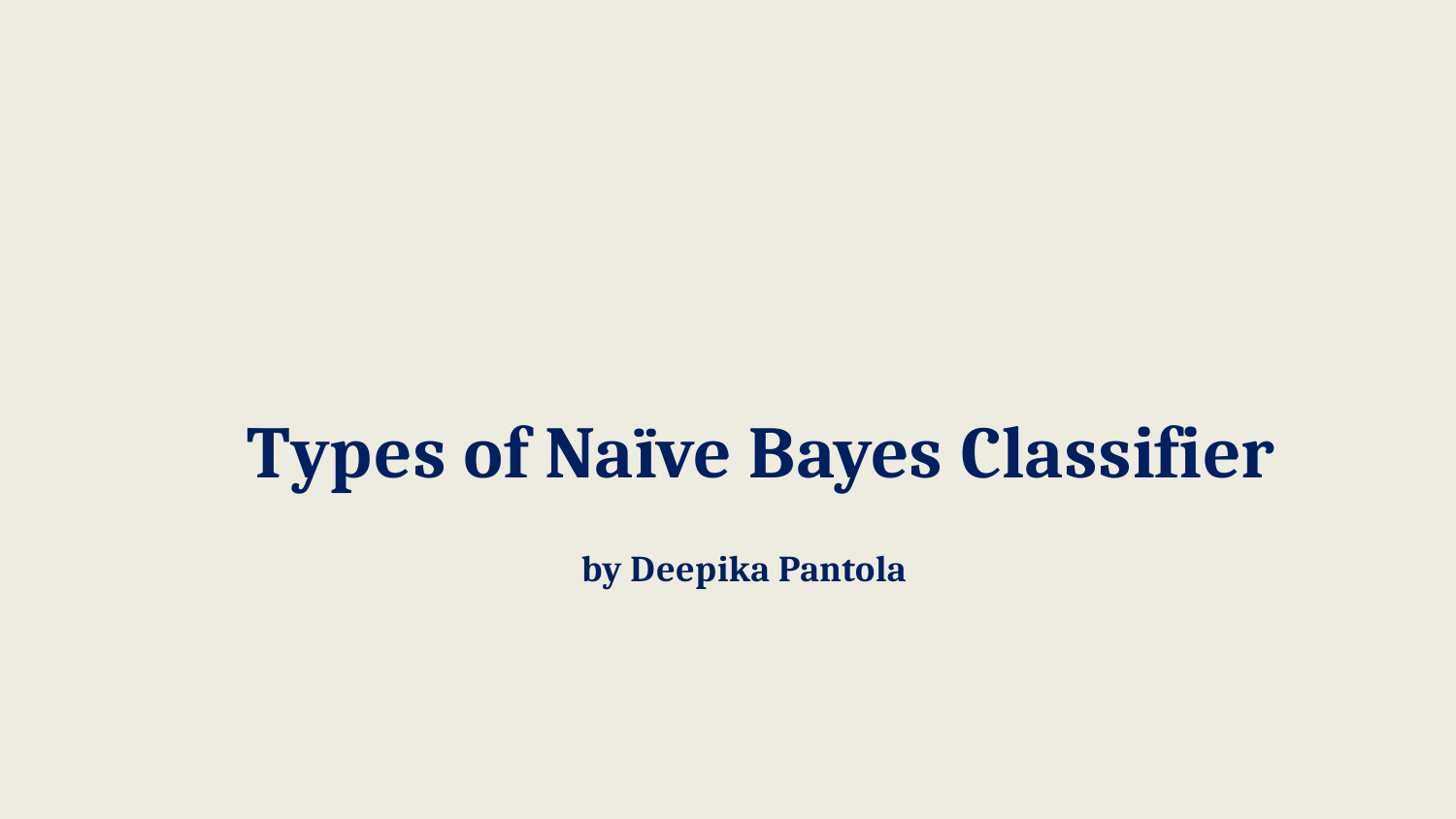

Types of Naïve Bayes Classifier
  by Deepika Pantola